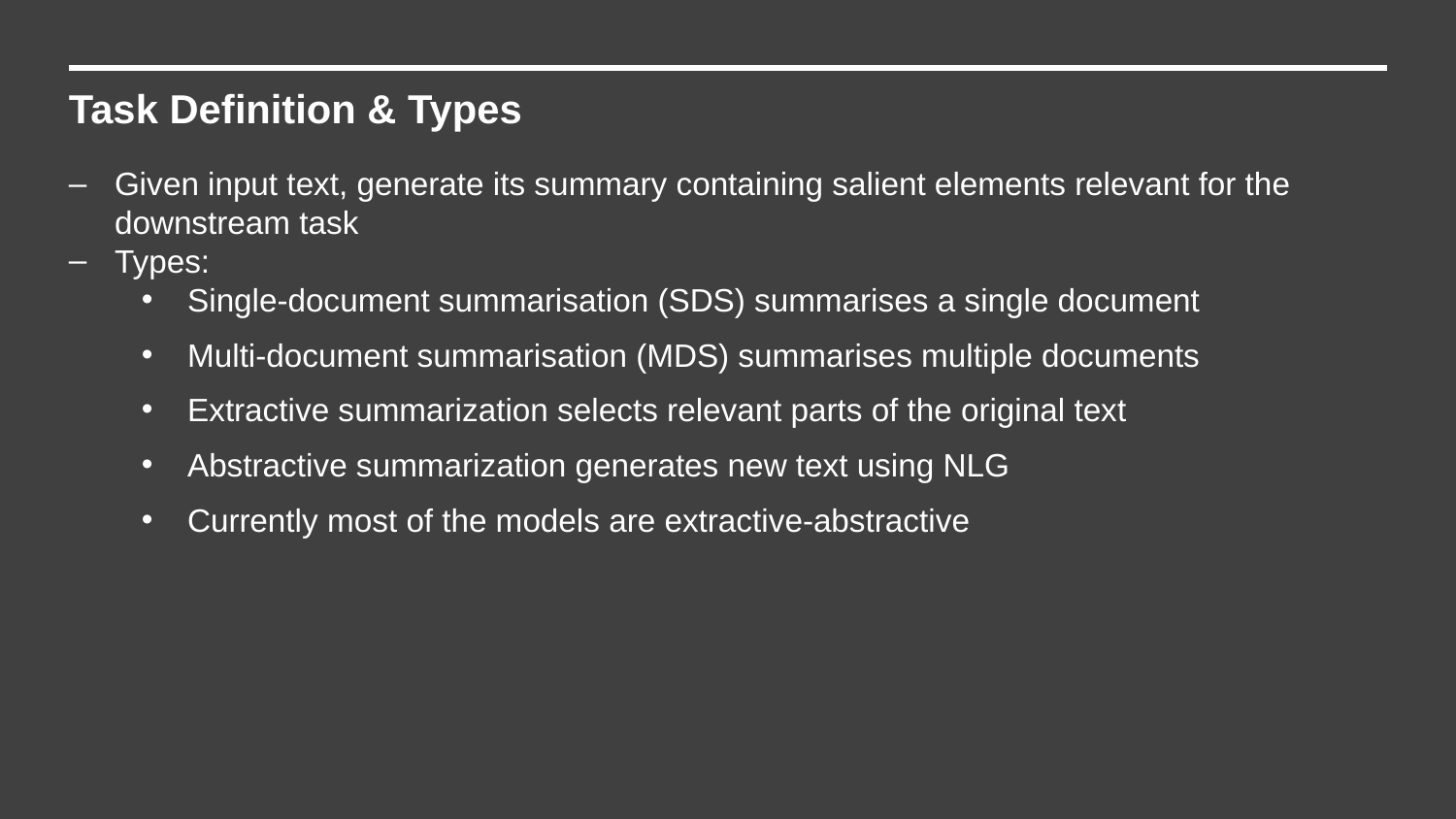

Task Definition & Types
Given input text, generate its summary containing salient elements relevant for the downstream task
Types:
Single-document summarisation (SDS) summarises a single document
Multi-document summarisation (MDS) summarises multiple documents
Extractive summarization selects relevant parts of the original text
Abstractive summarization generates new text using NLG
Currently most of the models are extractive-abstractive